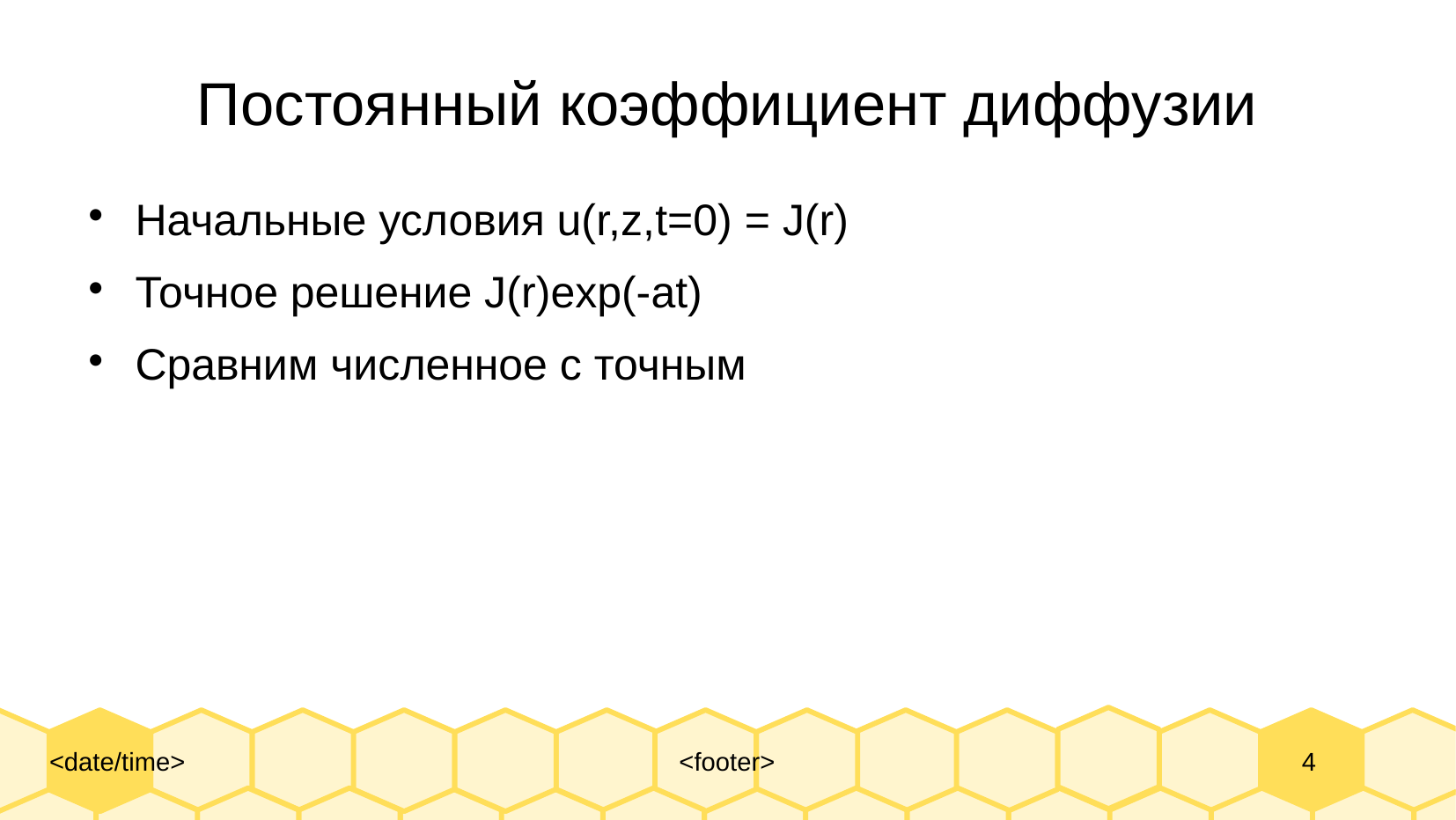

Постоянный коэффициент диффузии
Начальные условия u(r,z,t=0) = J(r)
Точное решение J(r)exp(-at)
Сравним численное с точным